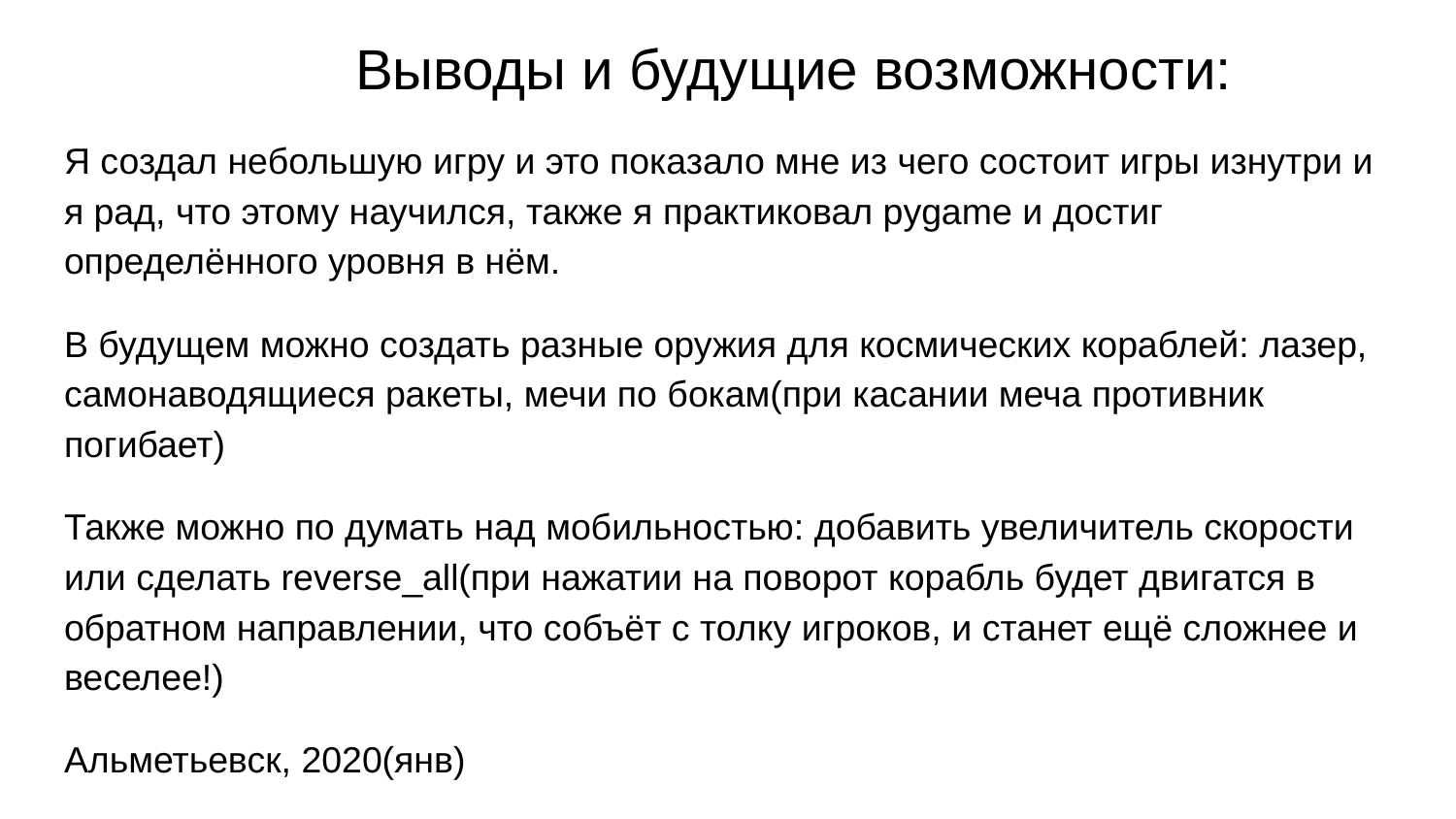

# Выводы и будущие возможности:
Я создал небольшую игру и это показало мне из чего состоит игры изнутри и я рад, что этому научился, также я практиковал pygame и достиг определённого уровня в нём.
В будущем можно создать разные оружия для космических кораблей: лазер, самонаводящиеся ракеты, мечи по бокам(при касании меча противник погибает)
Также можно по думать над мобильностью: добавить увеличитель скорости или сделать reverse_all(при нажатии на поворот корабль будет двигатся в обратном направлении, что собъёт с толку игроков, и станет ещё сложнее и веселее!)
Альметьевск, 2020(янв)